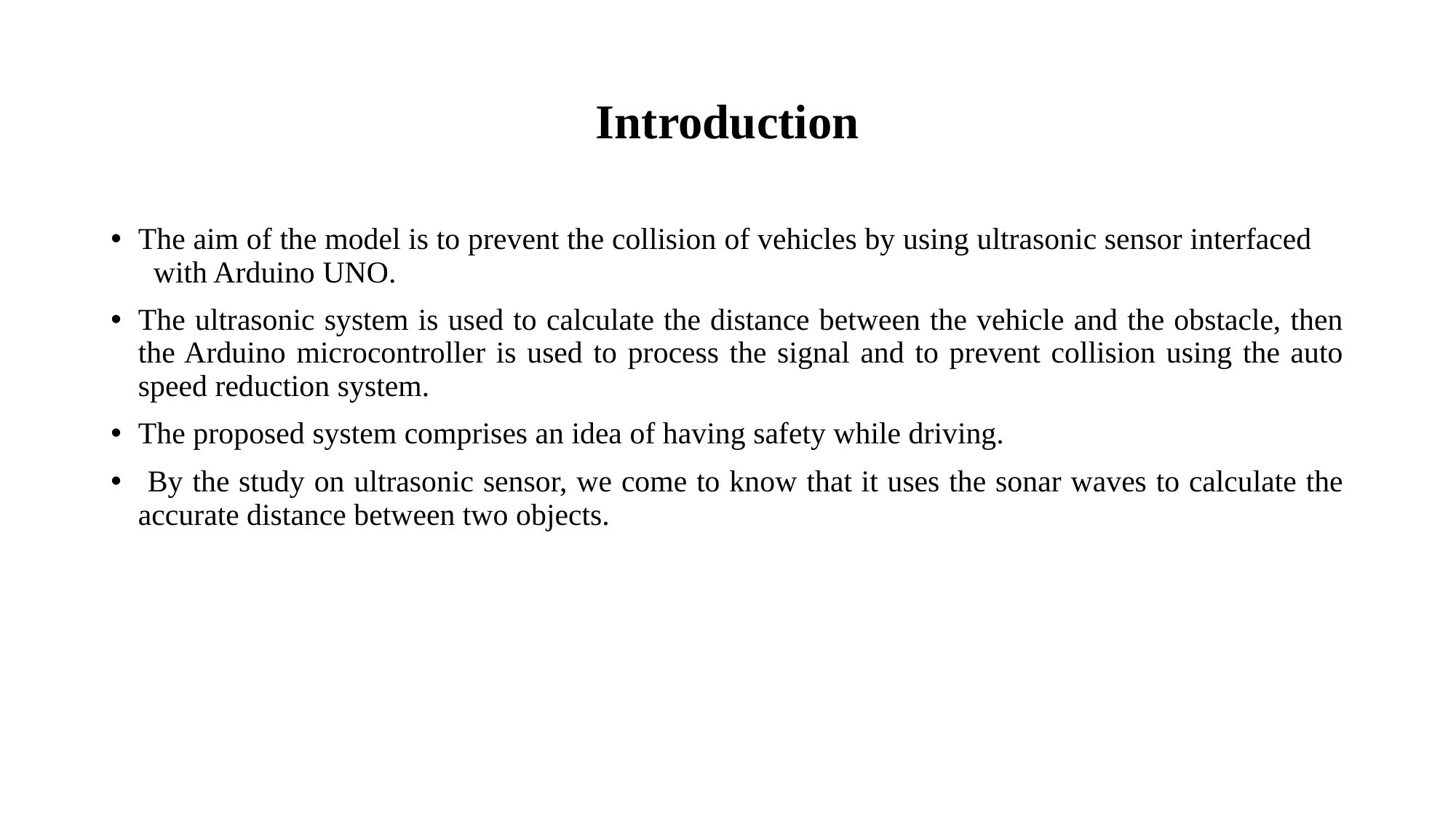

# Introduction
The aim of the model is to prevent the collision of vehicles by using ultrasonic sensor interfaced       with Arduino UNO.
The ultrasonic system is used to calculate the distance between the vehicle and the obstacle, then the Arduino microcontroller is used to process the signal and to prevent collision using the auto speed reduction system.
The proposed system comprises an idea of having safety while driving.
 By the study on ultrasonic sensor, we come to know that it uses the sonar waves to calculate the accurate distance between two objects.